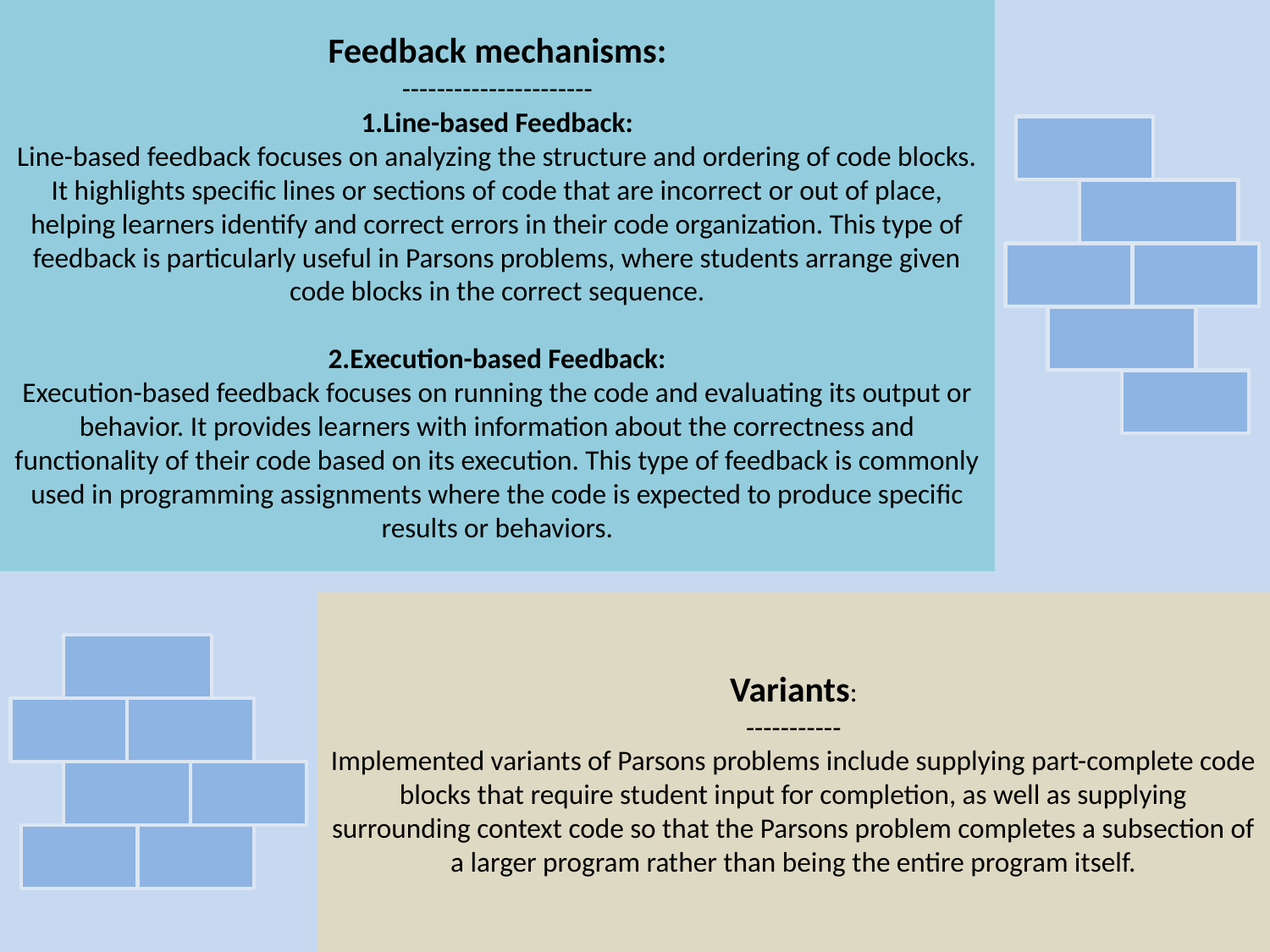

Feedback mechanisms:
----------------------
1.Line-based Feedback:
Line-based feedback focuses on analyzing the structure and ordering of code blocks. It highlights specific lines or sections of code that are incorrect or out of place, helping learners identify and correct errors in their code organization. This type of feedback is particularly useful in Parsons problems, where students arrange given code blocks in the correct sequence.

2.Execution-based Feedback:
Execution-based feedback focuses on running the code and evaluating its output or behavior. It provides learners with information about the correctness and functionality of their code based on its execution. This type of feedback is commonly used in programming assignments where the code is expected to produce specific results or behaviors.

Variants:
-----------
Implemented variants of Parsons problems include supplying part-complete code blocks that require student input for completion, as well as supplying surrounding context code so that the Parsons problem completes a subsection of a larger program rather than being the entire program itself.